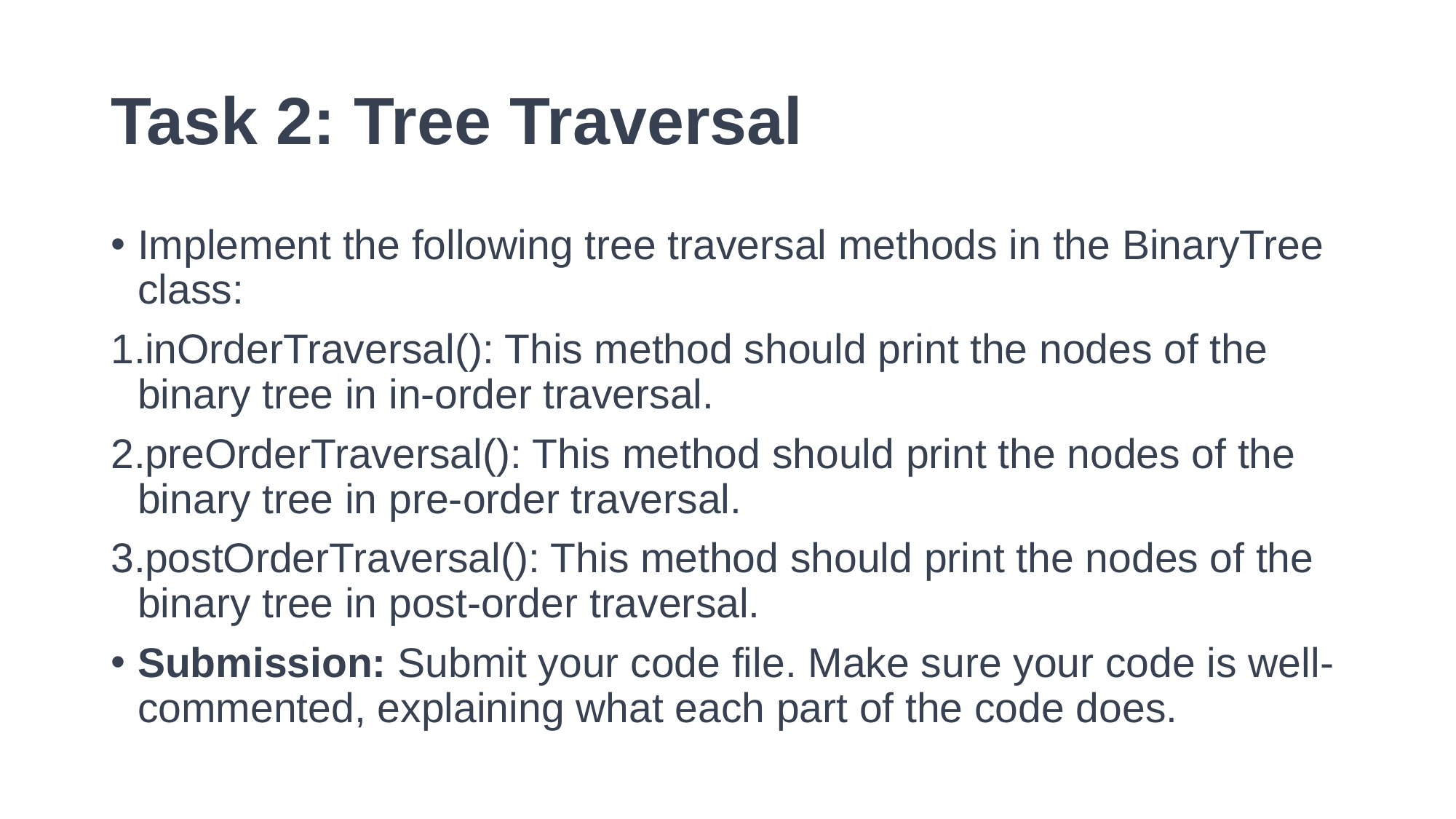

# Task 2: Tree Traversal
Implement the following tree traversal methods in the BinaryTree class:
inOrderTraversal(): This method should print the nodes of the binary tree in in-order traversal.
preOrderTraversal(): This method should print the nodes of the binary tree in pre-order traversal.
postOrderTraversal(): This method should print the nodes of the binary tree in post-order traversal.
Submission: Submit your code file. Make sure your code is well-commented, explaining what each part of the code does.